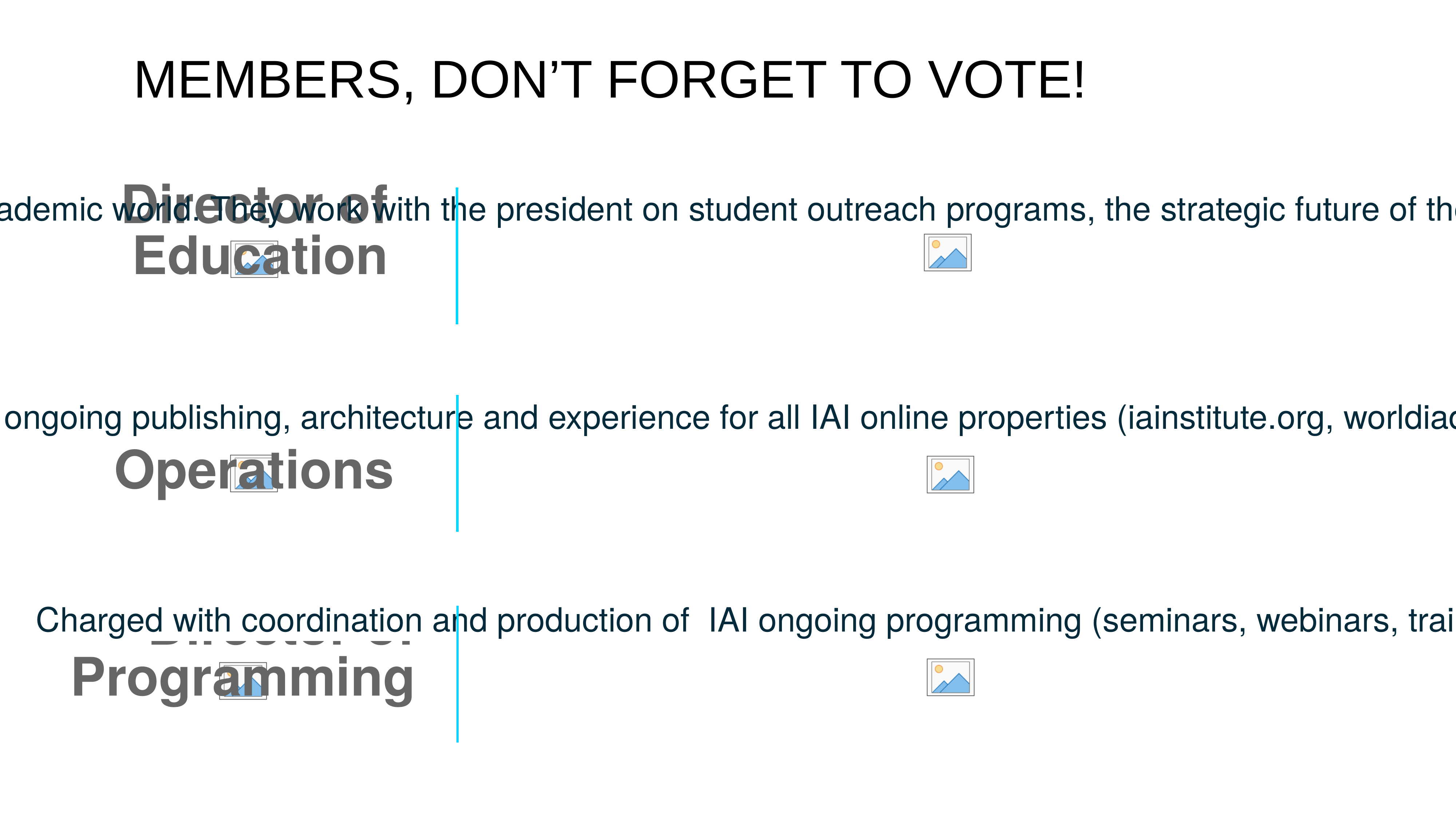

MEMBERS, DON’T FORGET TO VOTE!
Our public face in the academic world. They work with the president on student outreach programs, the strategic future of the IA Library and the role of content in the organization.
Director of
Education
Director of
Operations
Manages ongoing publishing, architecture and experience for all IAI online properties (iainstitute.org, worldiaday.org and the IA Conference website).
Director of
Programming
Charged with coordination and production of  IAI ongoing programming (seminars, webinars, training, networking activities) .